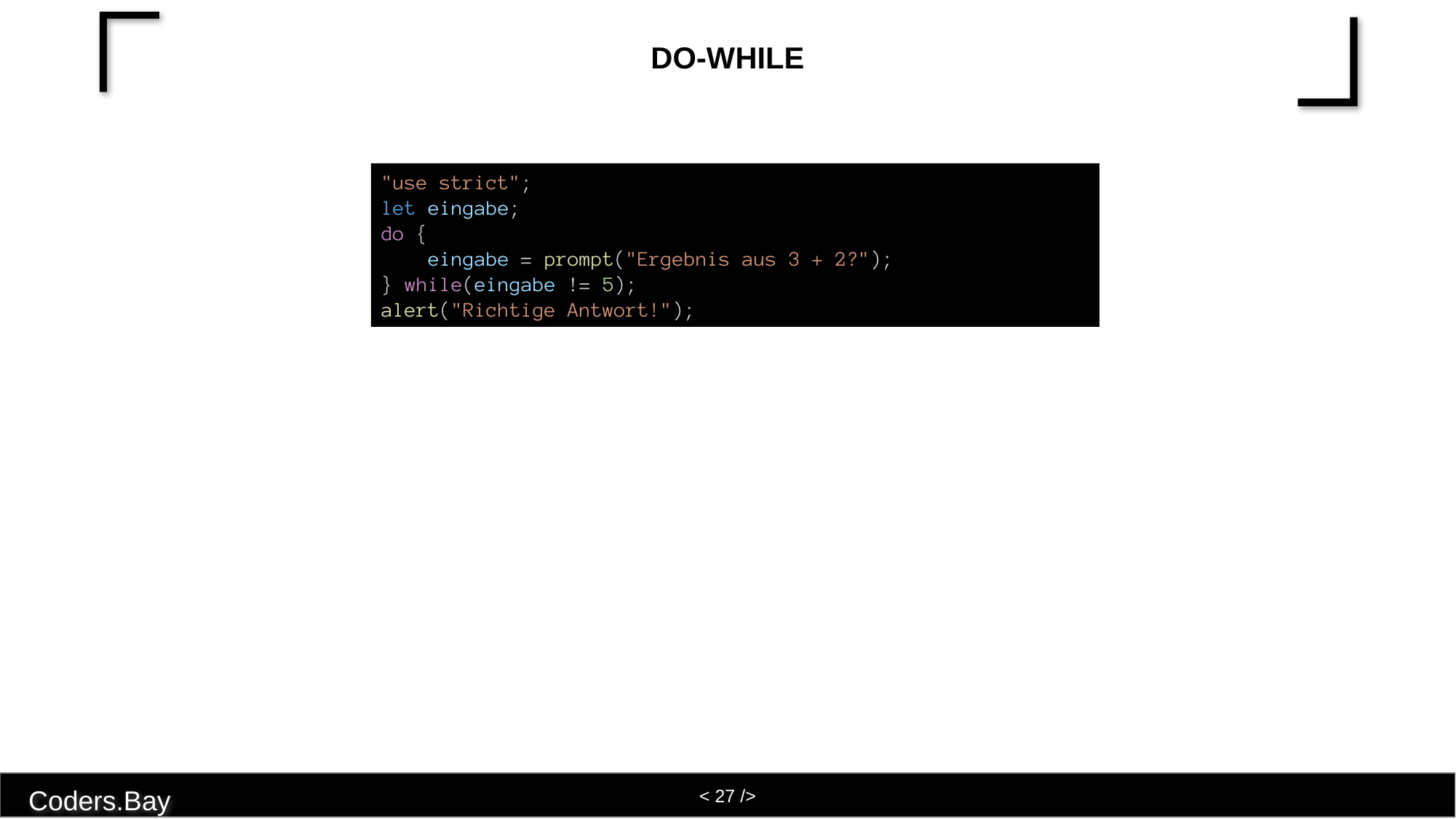

# Do-while
"use strict";
let eingabe;
do {
    eingabe = prompt("Ergebnis aus 3 + 2?");
} while(eingabe != 5);
alert("Richtige Antwort!");